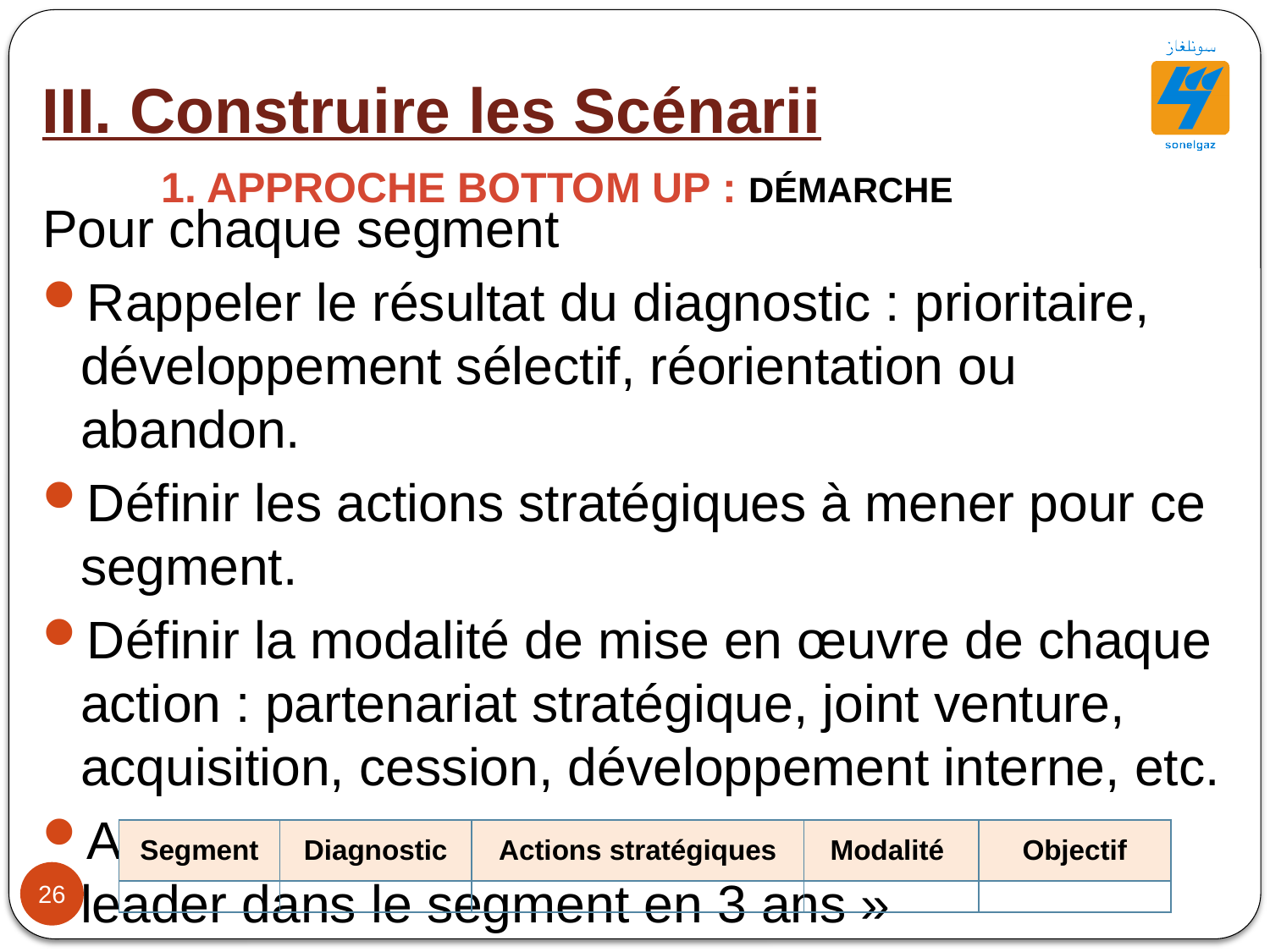

III. Construire les Scénarii
1. Approche Bottom Up : Démarche
Pour chaque segment
Rappeler le résultat du diagnostic : prioritaire, développement sélectif, réorientation ou abandon.
Définir les actions stratégiques à mener pour ce segment.
Définir la modalité de mise en œuvre de chaque action : partenariat stratégique, joint venture, acquisition, cession, développement interne, etc.
Arrêter un objectif, par exemple : « Devenir le leader dans le segment en 3 ans »
| Segment | Diagnostic | Actions stratégiques | Modalité | Objectif |
| --- | --- | --- | --- | --- |
|  |  |  |  |  |
26